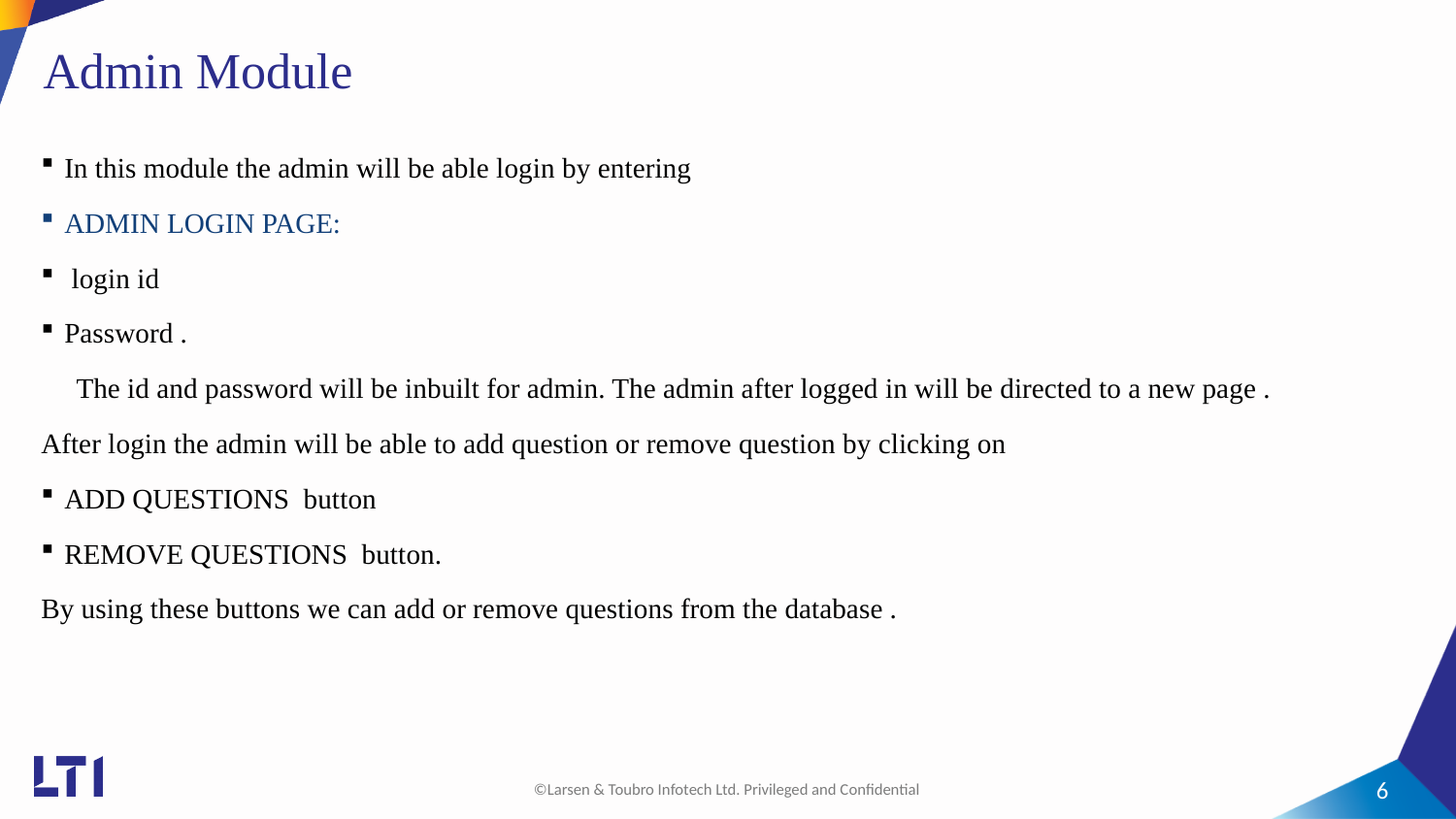

# Admin Module
In this module the admin will be able login by entering
ADMIN LOGIN PAGE:
 login id
Password .
     The id and password will be inbuilt for admin. The admin after logged in will be directed to a new page .
After login the admin will be able to add question or remove question by clicking on
ADD QUESTIONS  button
REMOVE QUESTIONS  button.
By using these buttons we can add or remove questions from the database .